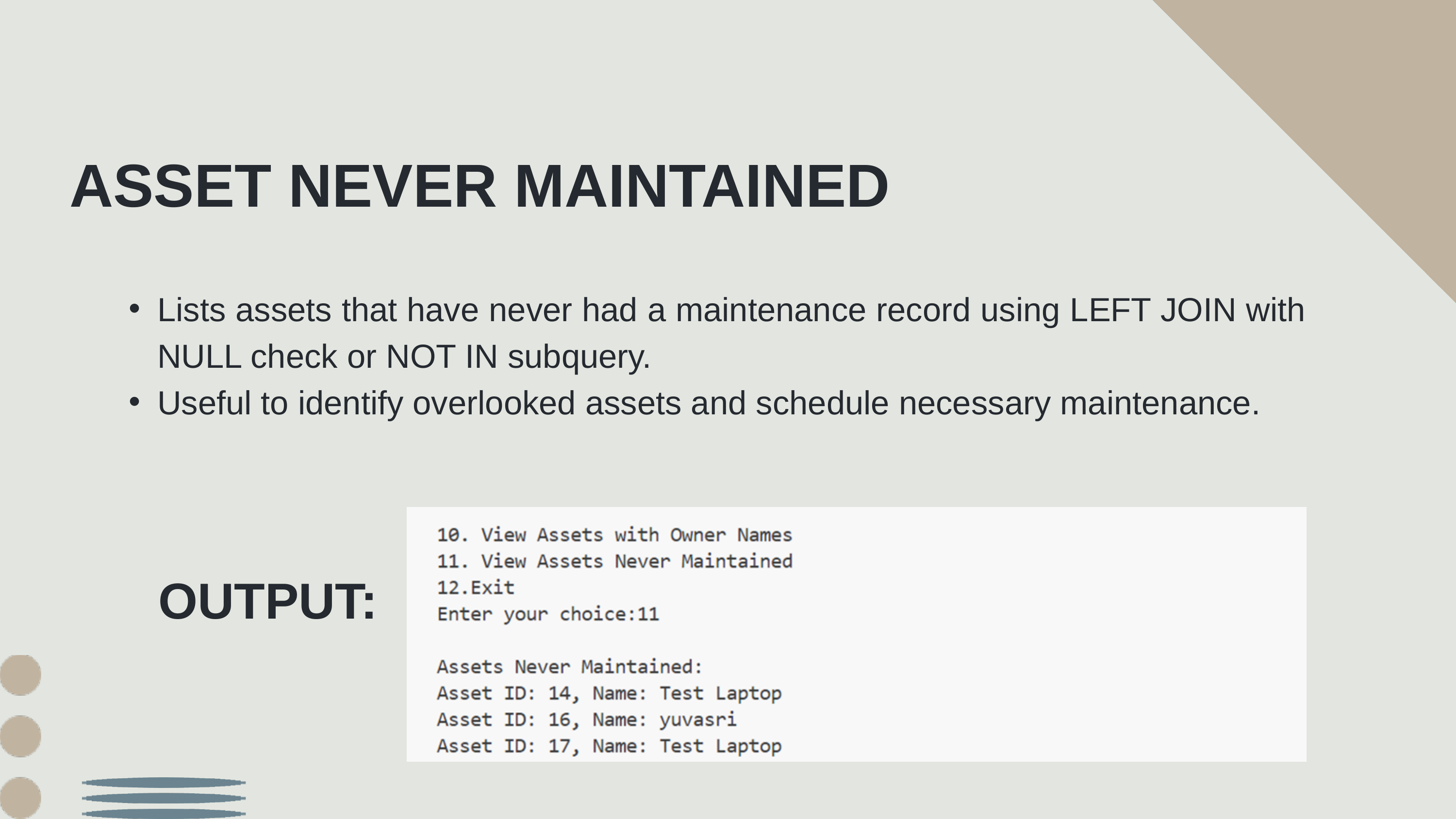

ASSET NEVER MAINTAINED
Lists assets that have never had a maintenance record using LEFT JOIN with NULL check or NOT IN subquery.
Useful to identify overlooked assets and schedule necessary maintenance.

OUTPUT: